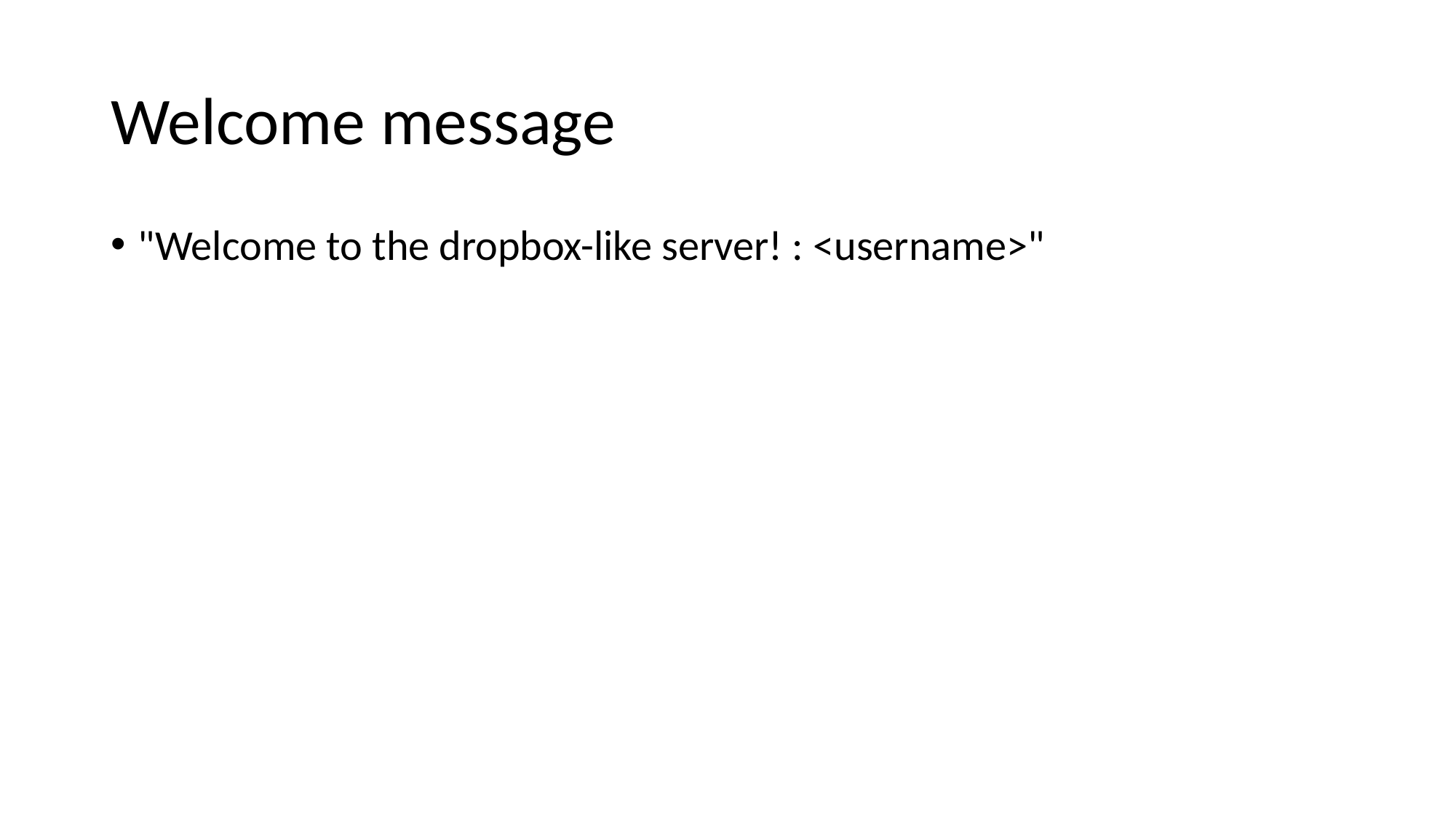

# Welcome message
"Welcome to the dropbox-like server! : <username>"